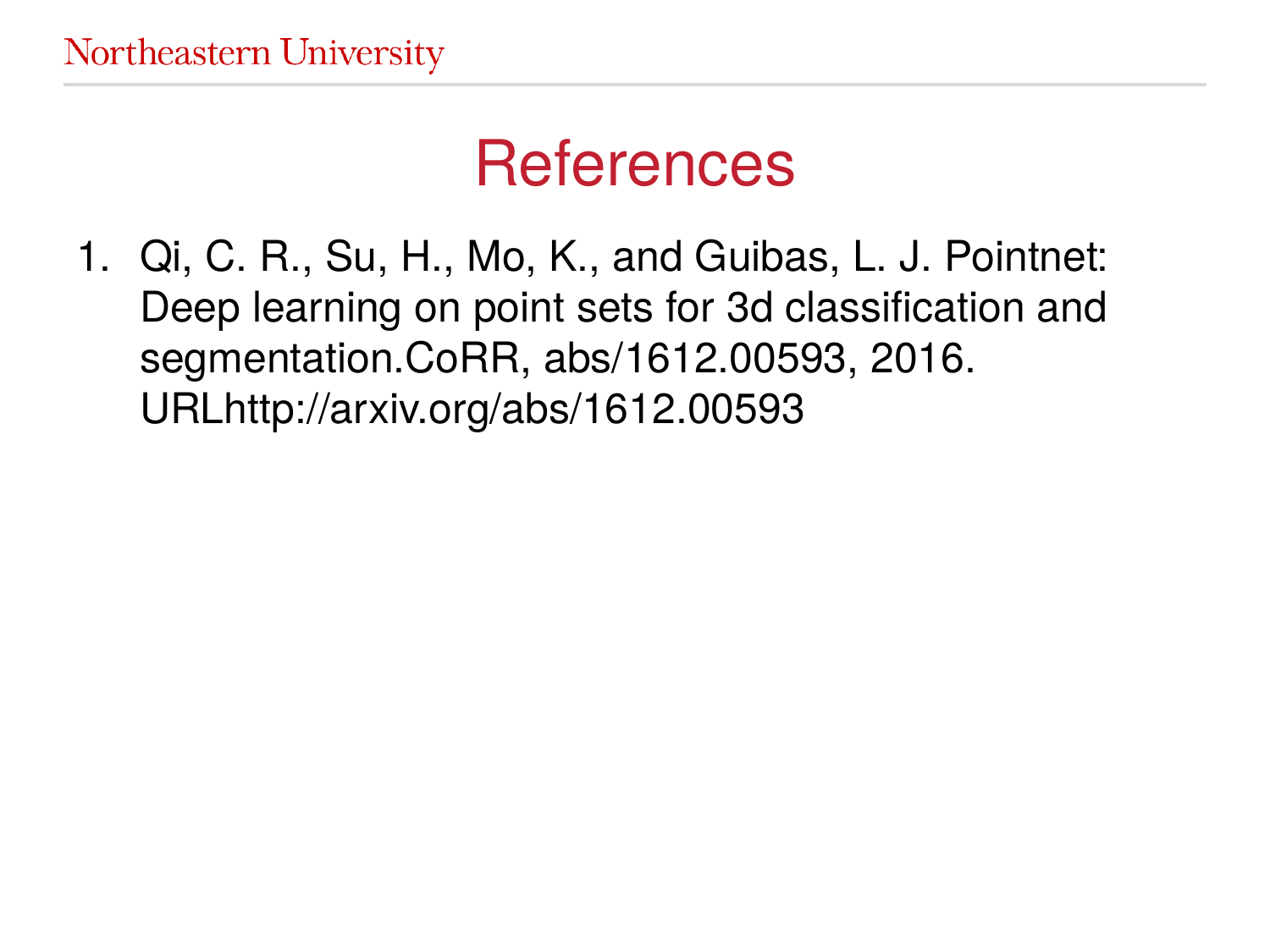

# References
Qi, C. R., Su, H., Mo, K., and Guibas, L. J. Pointnet: Deep learning on point sets for 3d classification and segmentation.CoRR, abs/1612.00593, 2016. URLhttp://arxiv.org/abs/1612.00593